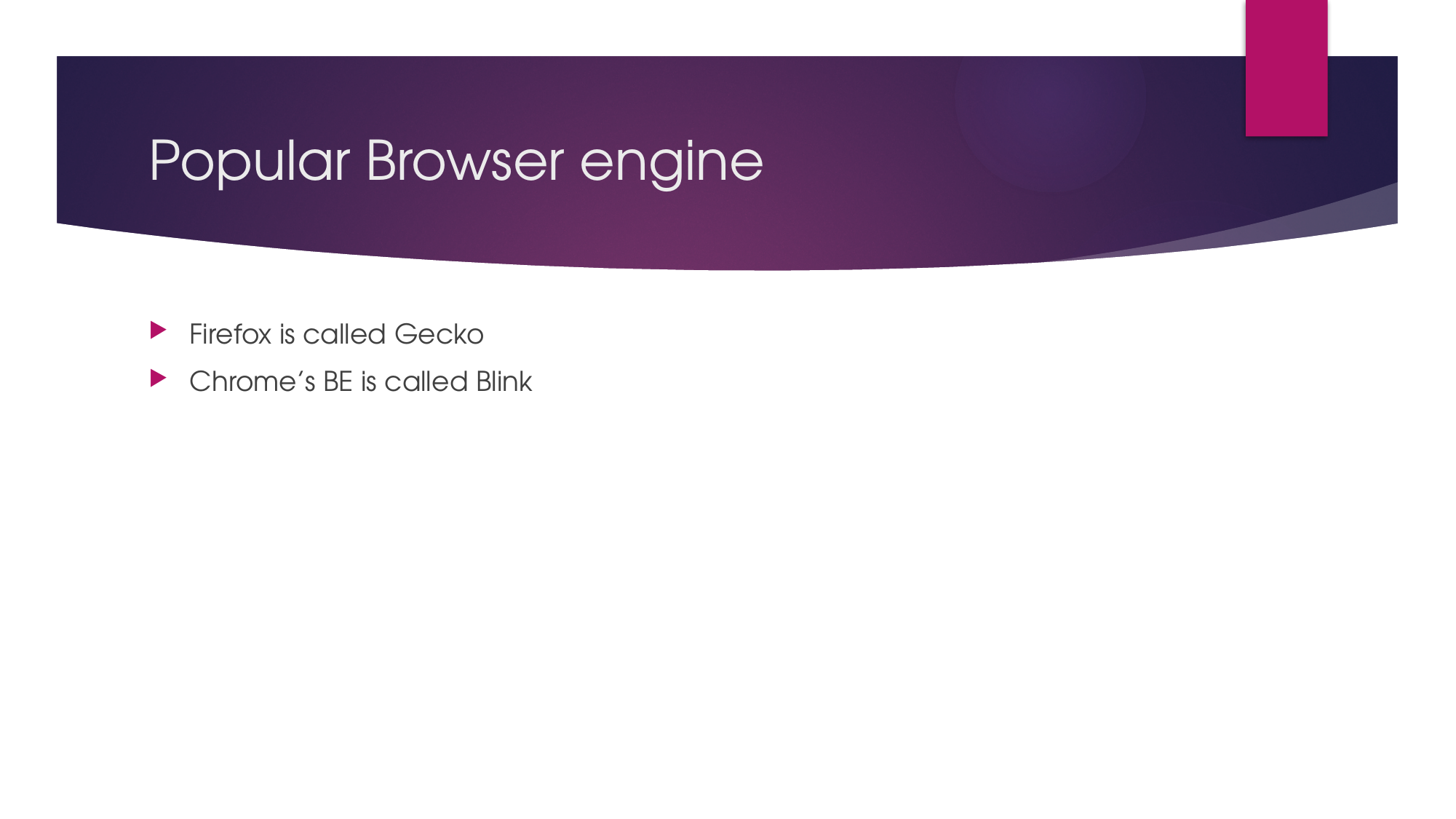

# Popular Browser engine
Firefox is called Gecko
Chrome’s BE is called Blink